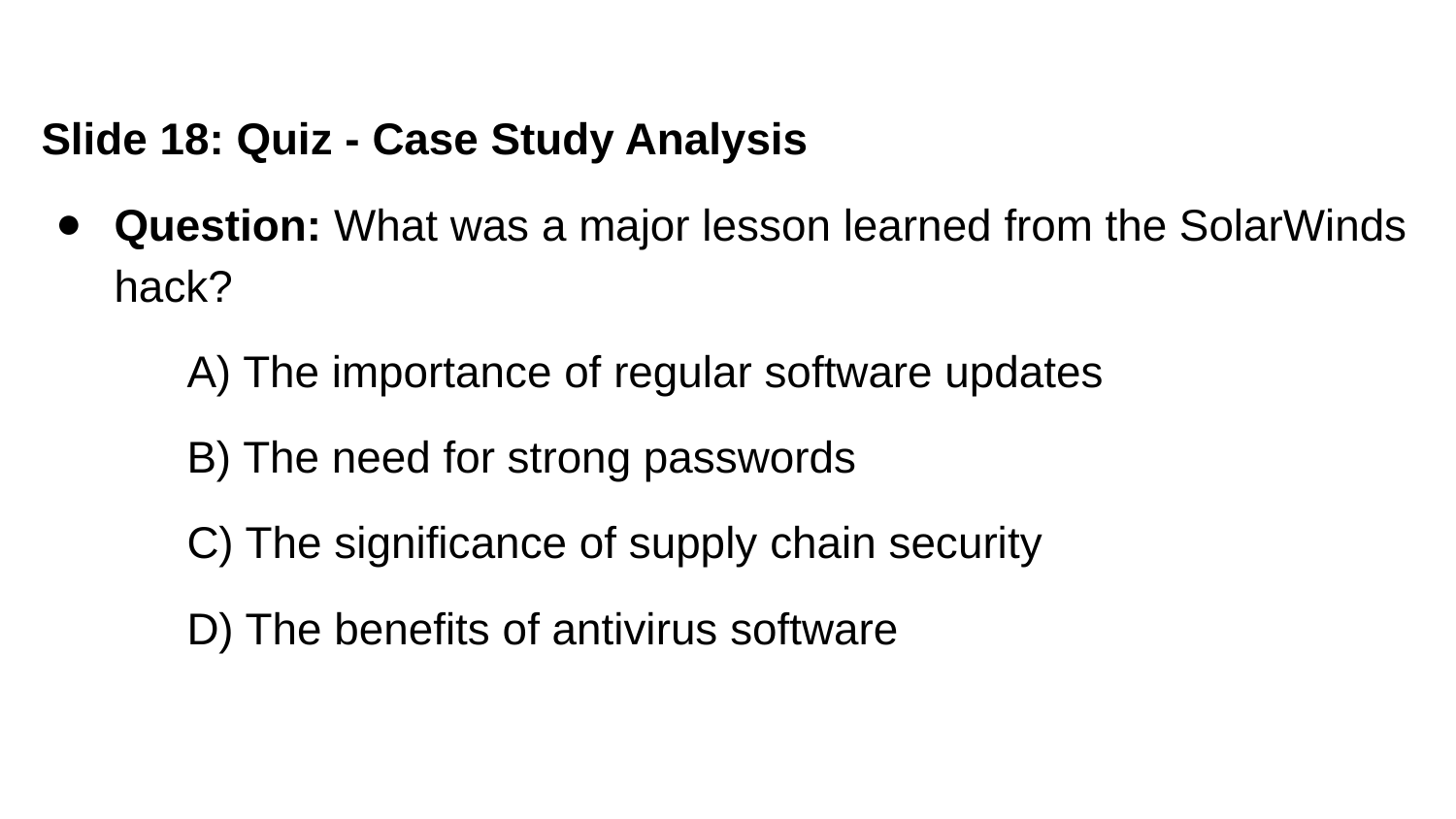

Slide 18: Quiz - Case Study Analysis
Question: What was a major lesson learned from the SolarWinds hack?
A) The importance of regular software updates
B) The need for strong passwords
C) The significance of supply chain security
D) The benefits of antivirus software